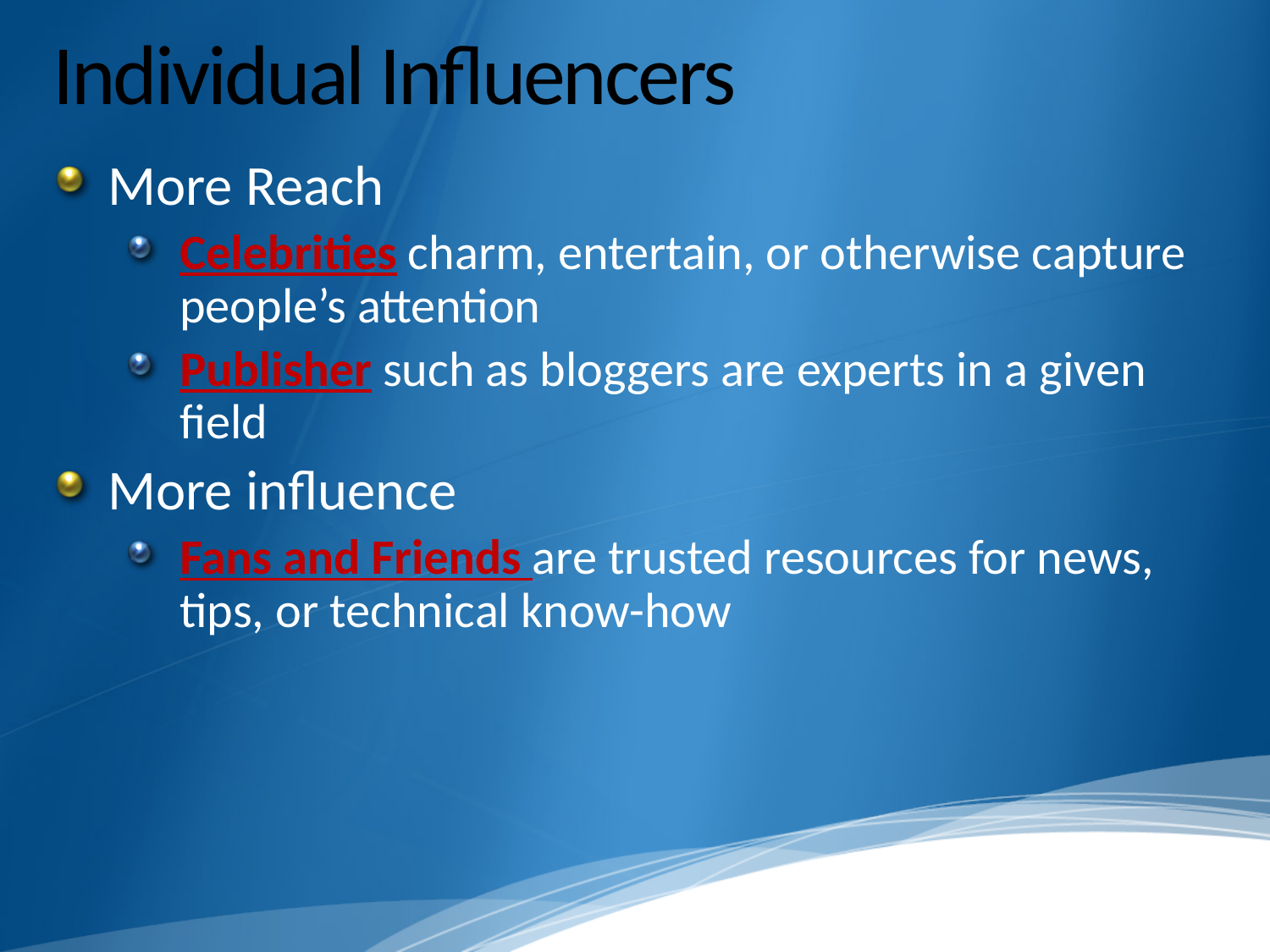

# Individual Influencers
More Reach
Celebrities charm, entertain, or otherwise capture people’s attention
Publisher such as bloggers are experts in a given field
More influence
Fans and Friends are trusted resources for news, tips, or technical know-how